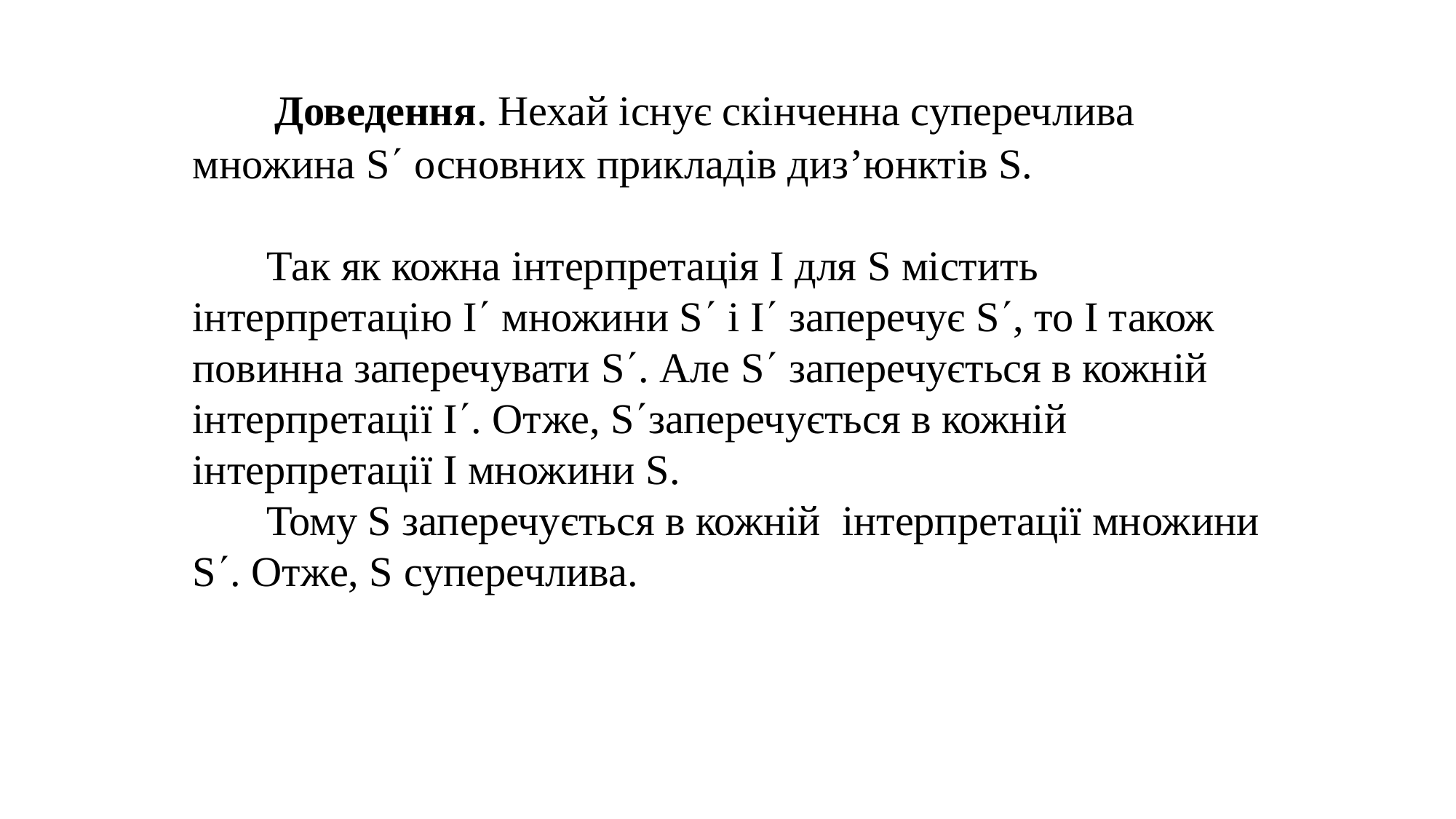

Доведення. Нехай існує скінченна суперечлива множина S′ основних прикладів диз’юнктів S.

       Так як кожна інтерпретація I для S містить інтерпретацію I′ множини S′ і I′ заперечує S′, то I також повинна заперечувати S′. Але S′ заперечується в кожній інтерпретації I′. Отже, S′заперечується в кожній інтерпретації I множини S.
       Тому S заперечується в кожній  інтерпретації множини S′. Отже, S суперечлива.